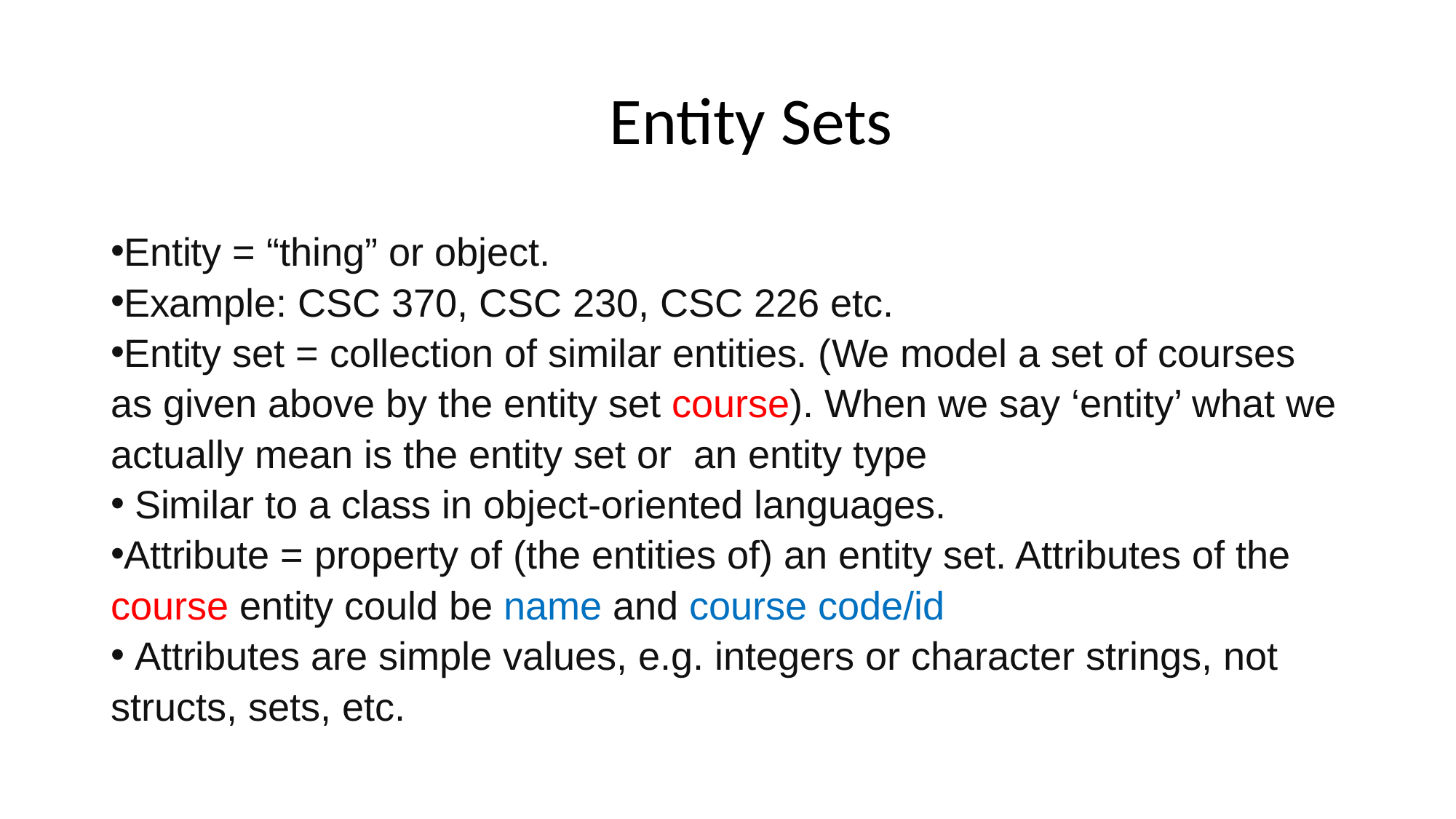

# Entity Sets
Entity = “thing” or object.
Example: CSC 370, CSC 230, CSC 226 etc.
Entity set = collection of similar entities. (We model a set of courses as given above by the entity set course). When we say ‘entity’ what we actually mean is the entity set or  an entity type
 Similar to a class in object-oriented languages.
Attribute = property of (the entities of) an entity set. Attributes of the course entity could be name and course code/id
 Attributes are simple values, e.g. integers or character strings, not structs, sets, etc.